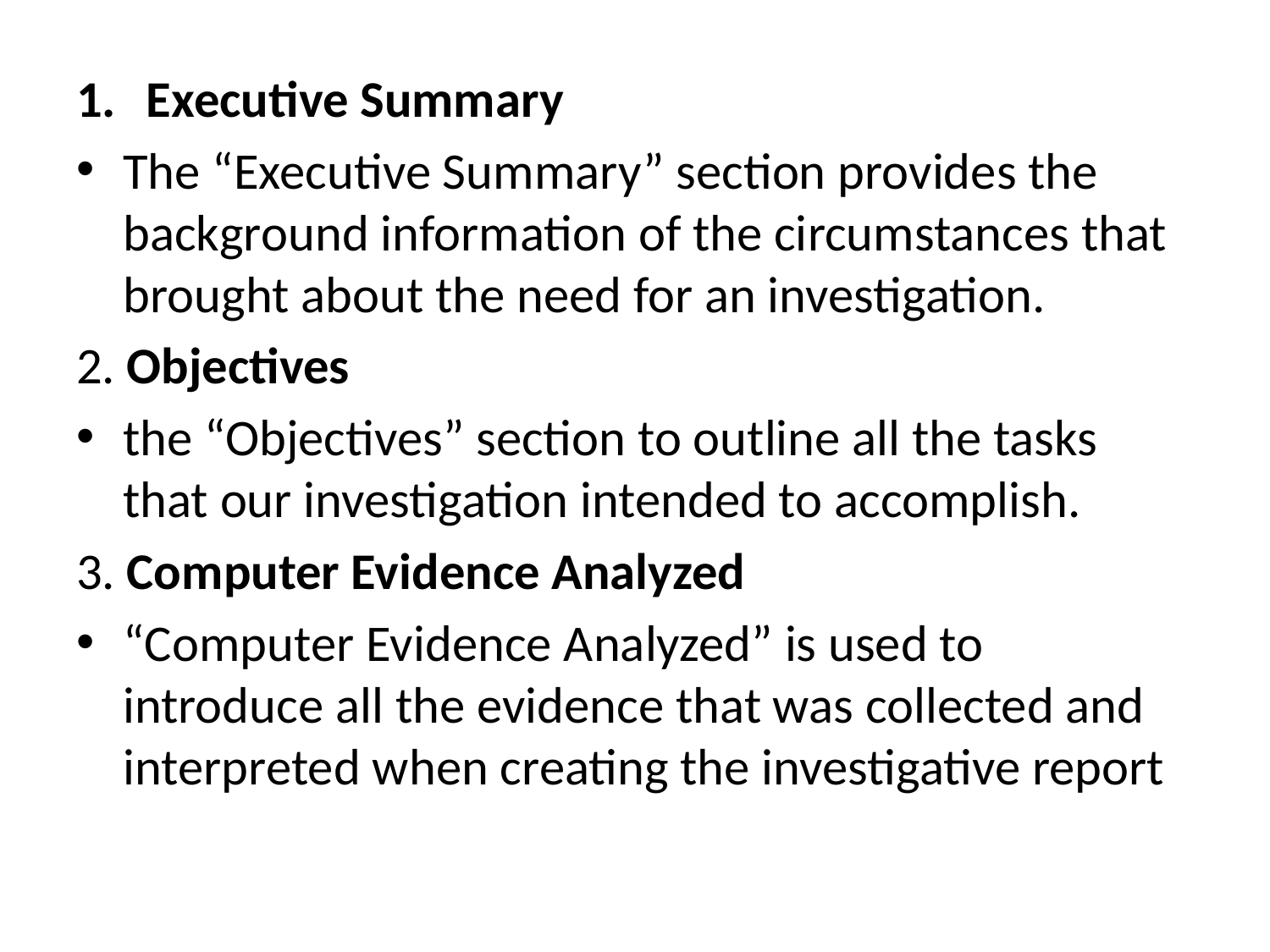

Executive Summary
The “Executive Summary” section provides the background information of the circumstances that brought about the need for an investigation.
2. Objectives
the “Objectives” section to outline all the tasks that our investigation intended to accomplish.
3. Computer Evidence Analyzed
“Computer Evidence Analyzed” is used to introduce all the evidence that was collected and interpreted when creating the investigative report